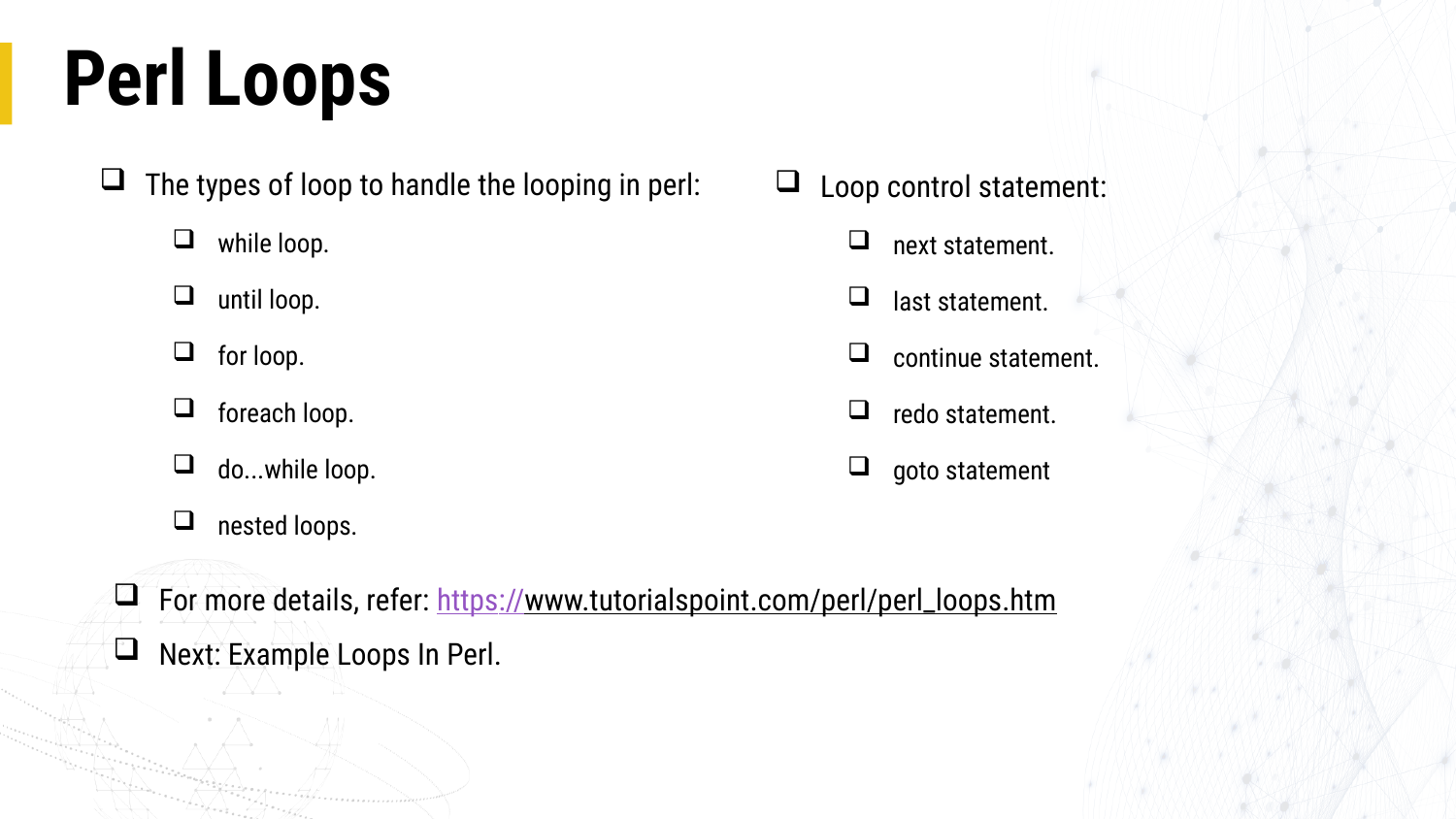

# Perl Loops
The types of loop to handle the looping in perl:
while loop.
until loop.
for loop.
foreach loop.
do...while loop.
nested loops.
Loop control statement:
next statement.
last statement.
continue statement.
redo statement.
goto statement
For more details, refer: https://www.tutorialspoint.com/perl/perl_loops.htm
Next: Example Loops In Perl.